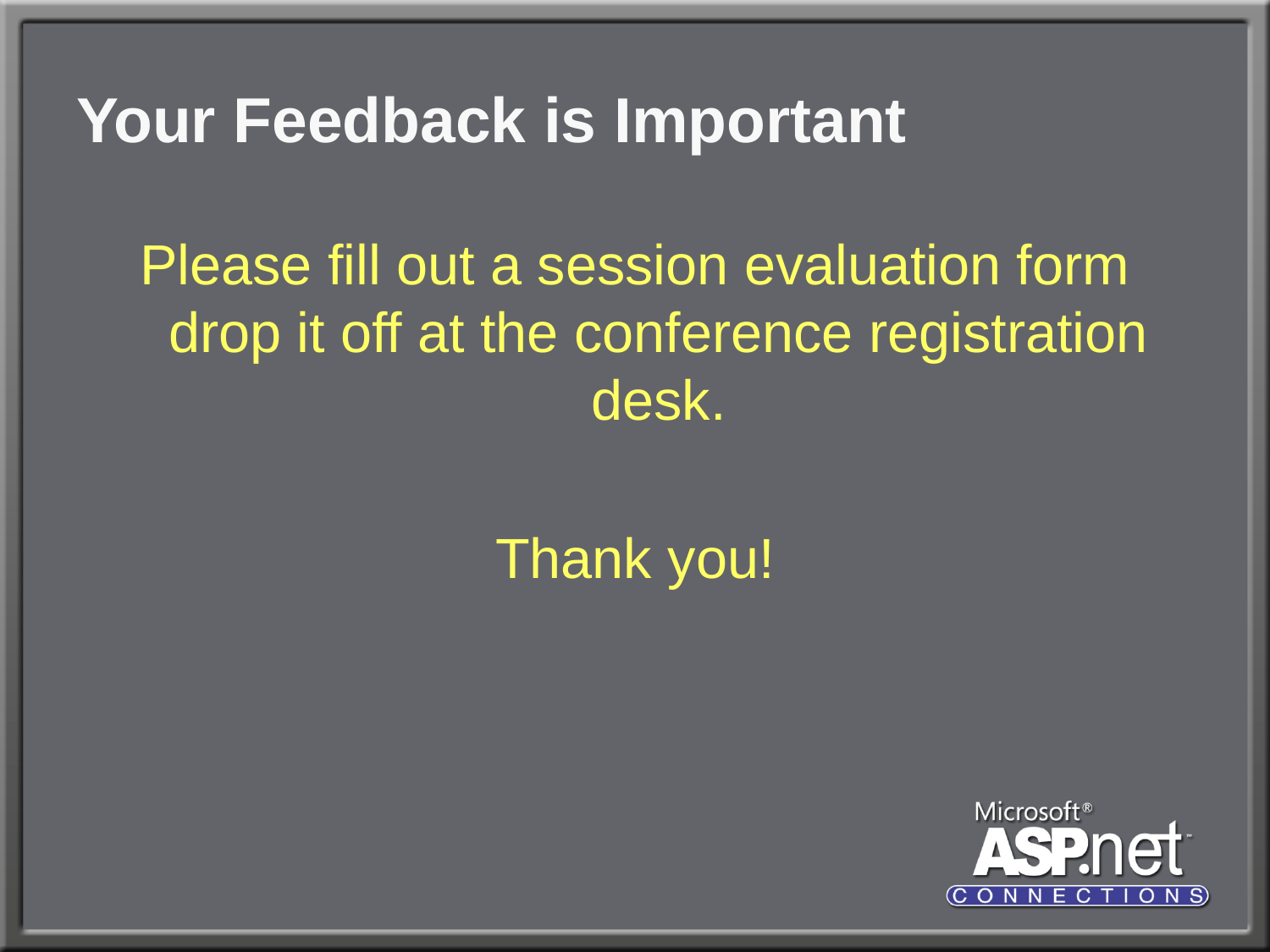

# Your Feedback is Important
Please fill out a session evaluation form drop it off at the conference registration desk.

Thank you!